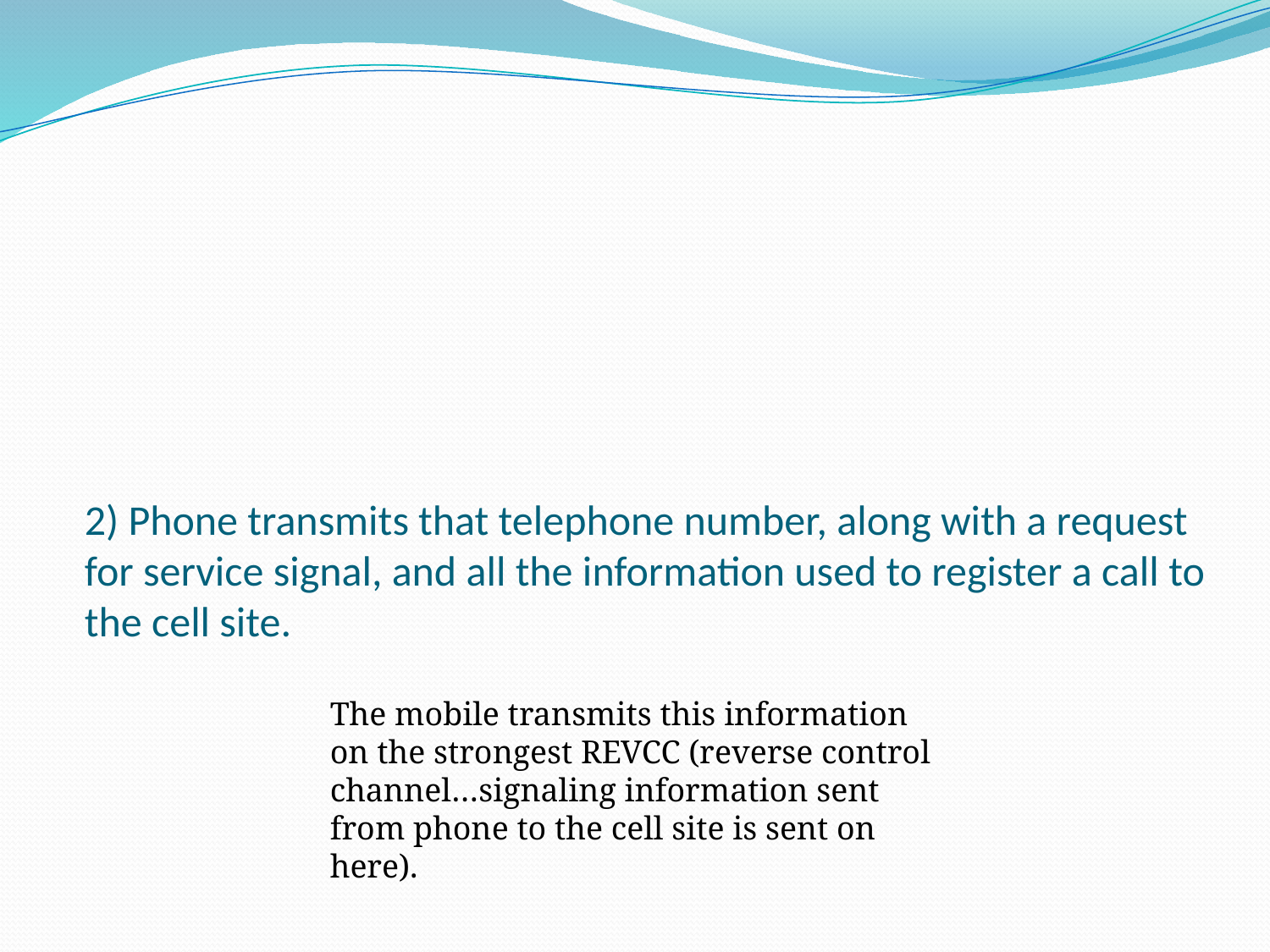

# 2) Phone transmits that telephone number, along with a request for service signal, and all the information used to register a call to the cell site.
The mobile transmits this information on the strongest REVCC (reverse control channel…signaling information sent from phone to the cell site is sent on here).